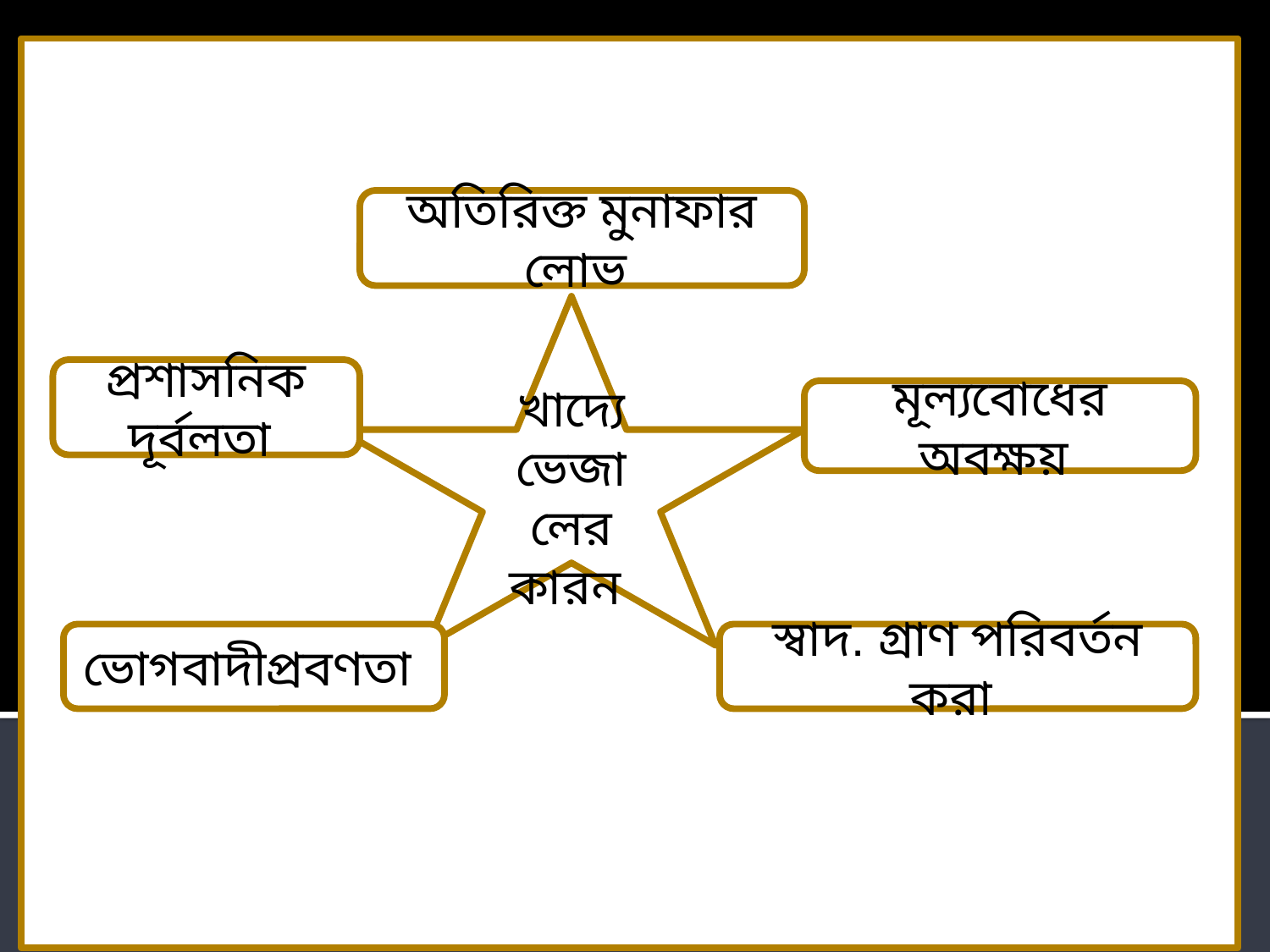

অতিরিক্ত মুনাফার লোভ
খাদ্যে ভেজালের কারন
প্রশাসনিক দূর্বলতা
মূল্যবোধের অবক্ষয়
ভোগবাদীপ্রবণতা
স্বাদ. গ্রাণ পরিবর্তন করা